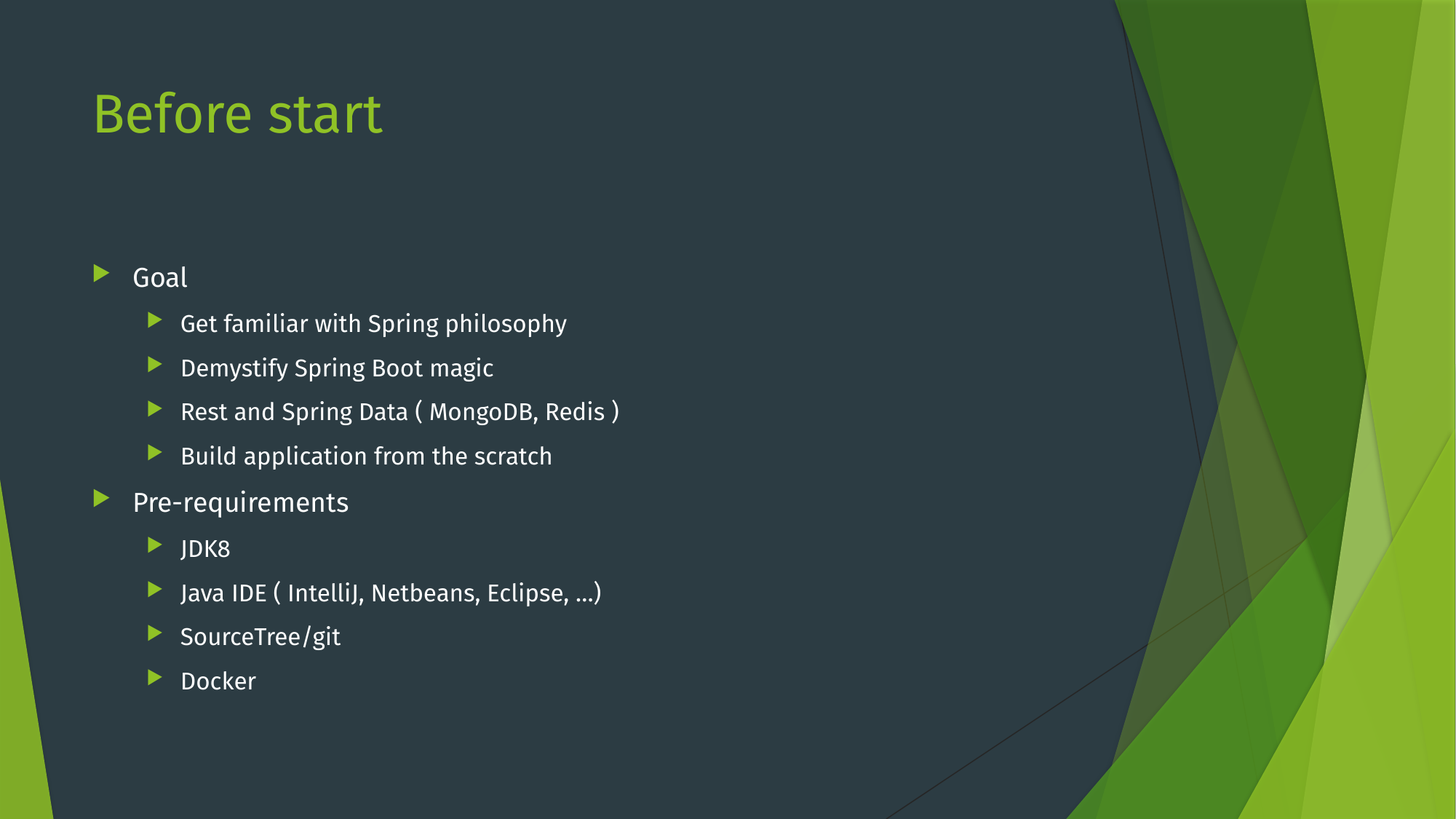

# Before start
Goal
Get familiar with Spring philosophy
Demystify Spring Boot magic
Rest and Spring Data ( MongoDB, Redis )
Build application from the scratch
Pre-requirements
JDK8
Java IDE ( IntelliJ, Netbeans, Eclipse, …)
SourceTree/git
Docker